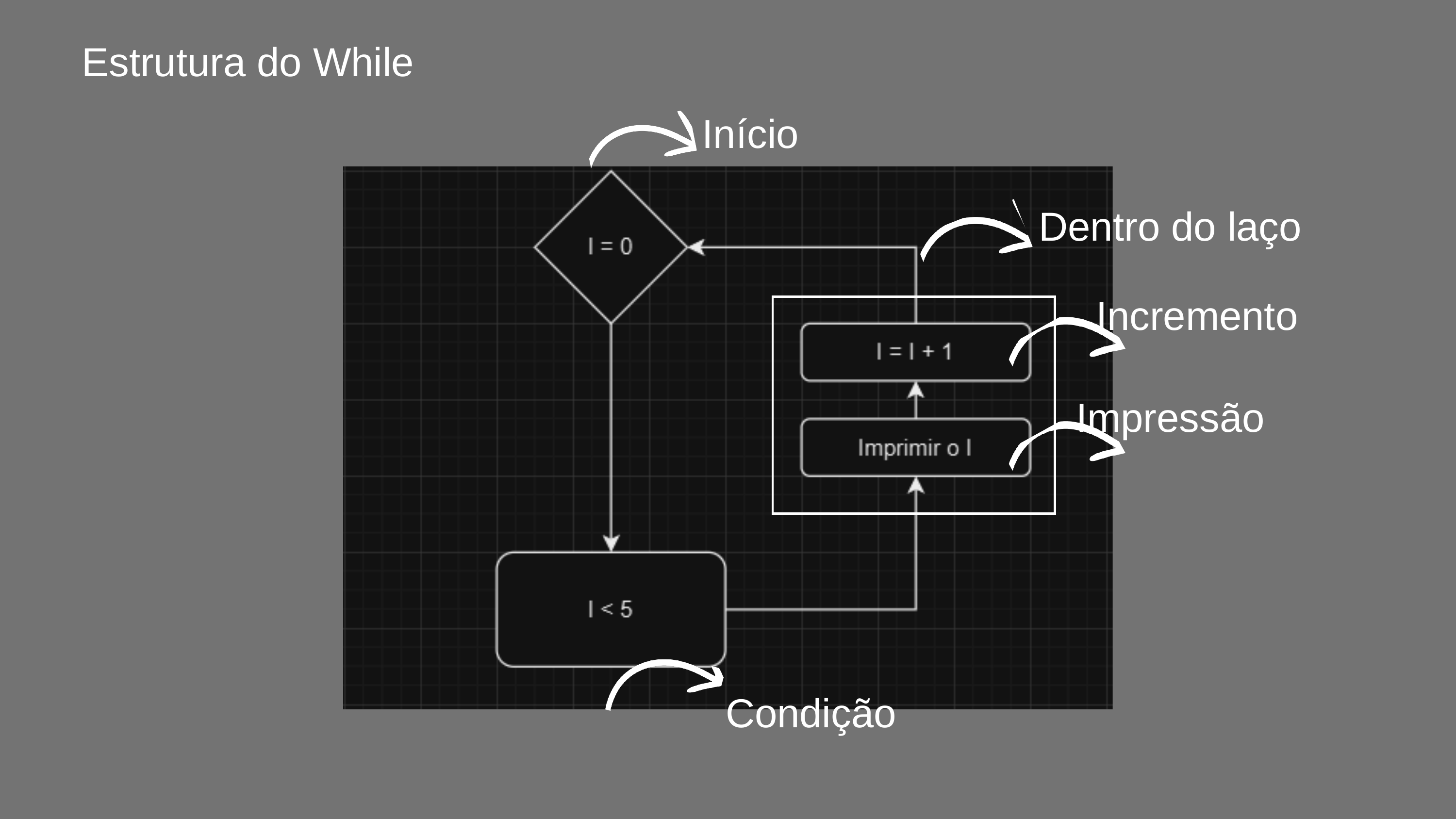

Estrutura do While
Início

Dentro do laço

Incremento

Impressão

Condição